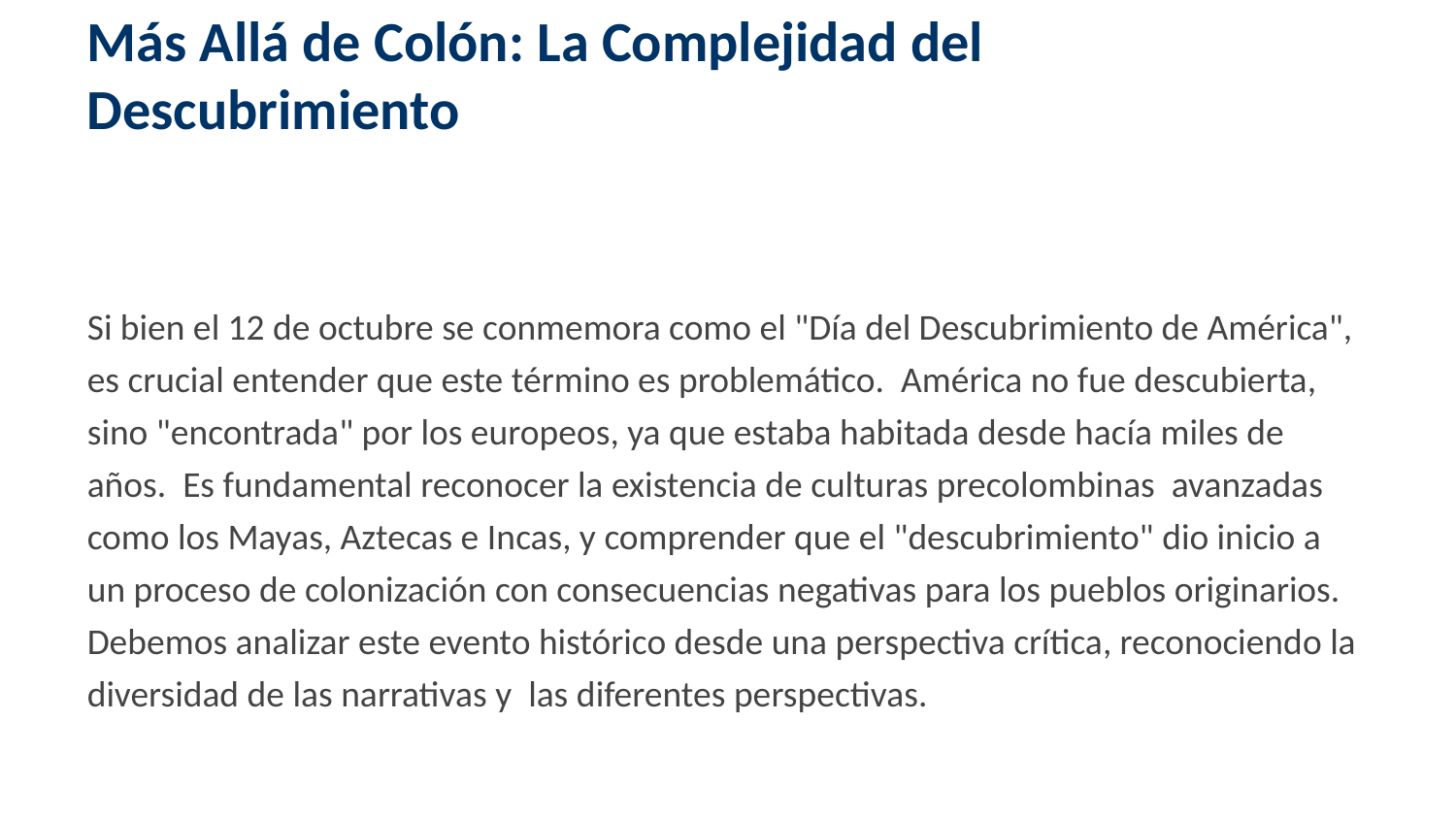

Más Allá de Colón: La Complejidad del Descubrimiento
Si bien el 12 de octubre se conmemora como el "Día del Descubrimiento de América", es crucial entender que este término es problemático.  América no fue descubierta, sino "encontrada" por los europeos, ya que estaba habitada desde hacía miles de años.  Es fundamental reconocer la existencia de culturas precolombinas  avanzadas como los Mayas, Aztecas e Incas, y comprender que el "descubrimiento" dio inicio a un proceso de colonización con consecuencias negativas para los pueblos originarios. Debemos analizar este evento histórico desde una perspectiva crítica, reconociendo la diversidad de las narrativas y  las diferentes perspectivas.